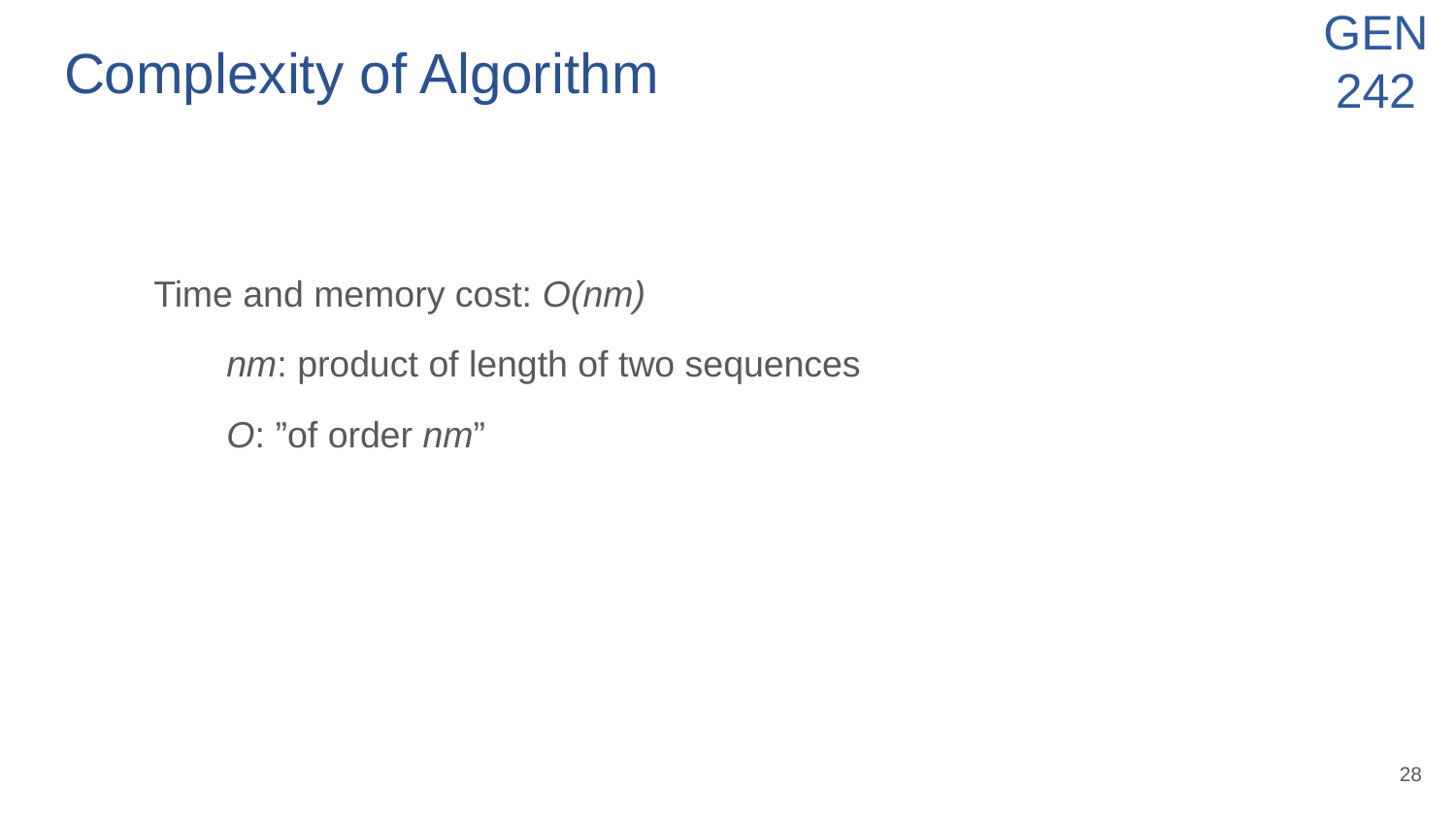

# Complexity of Algorithm
Time and memory cost: O(nm)
nm: product of length of two sequences
O: ”of order nm”
28